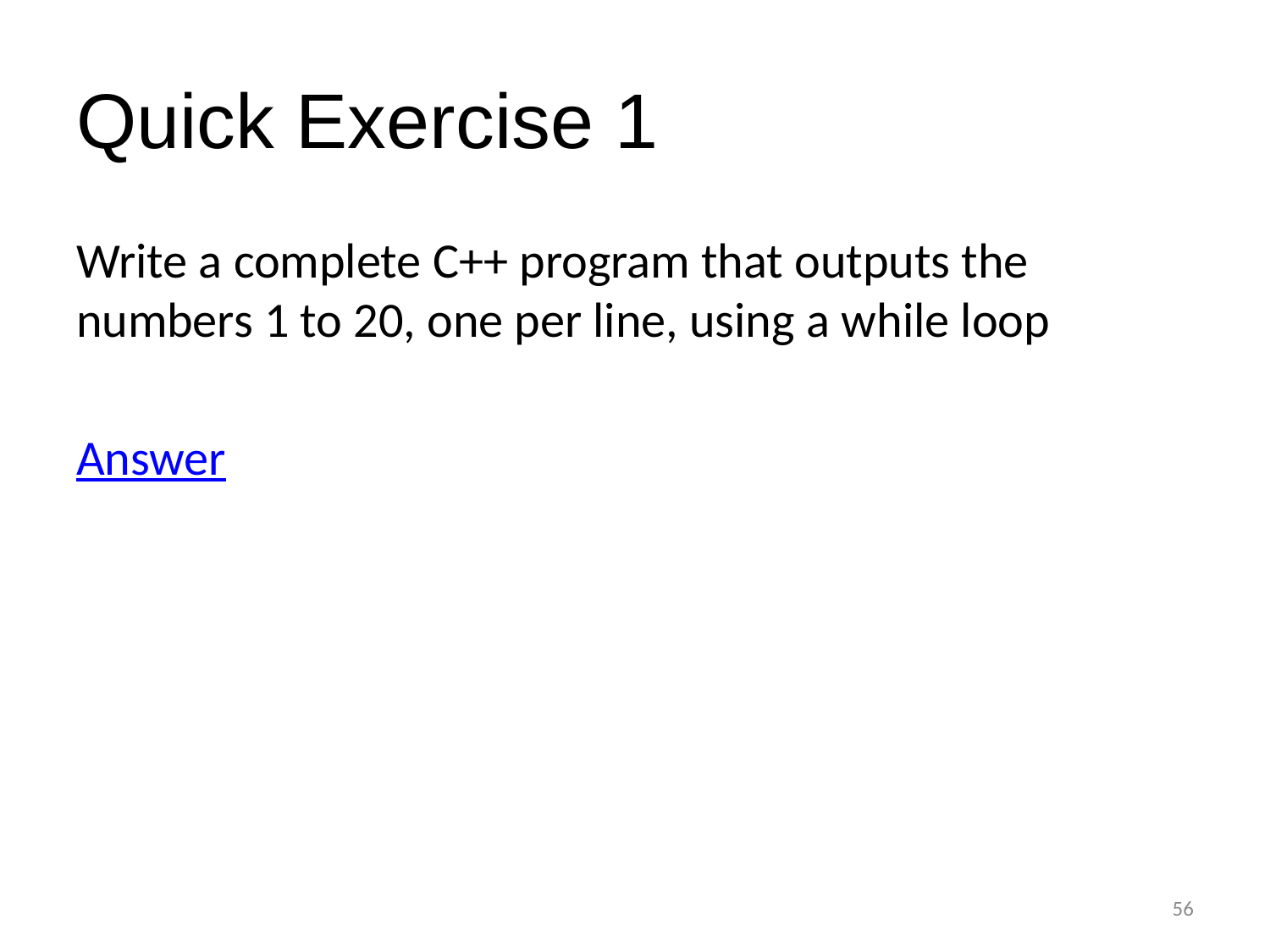

# Quick Exercise 1
Write a complete C++ program that outputs the numbers 1 to 20, one per line, using a while loop

Answer
56